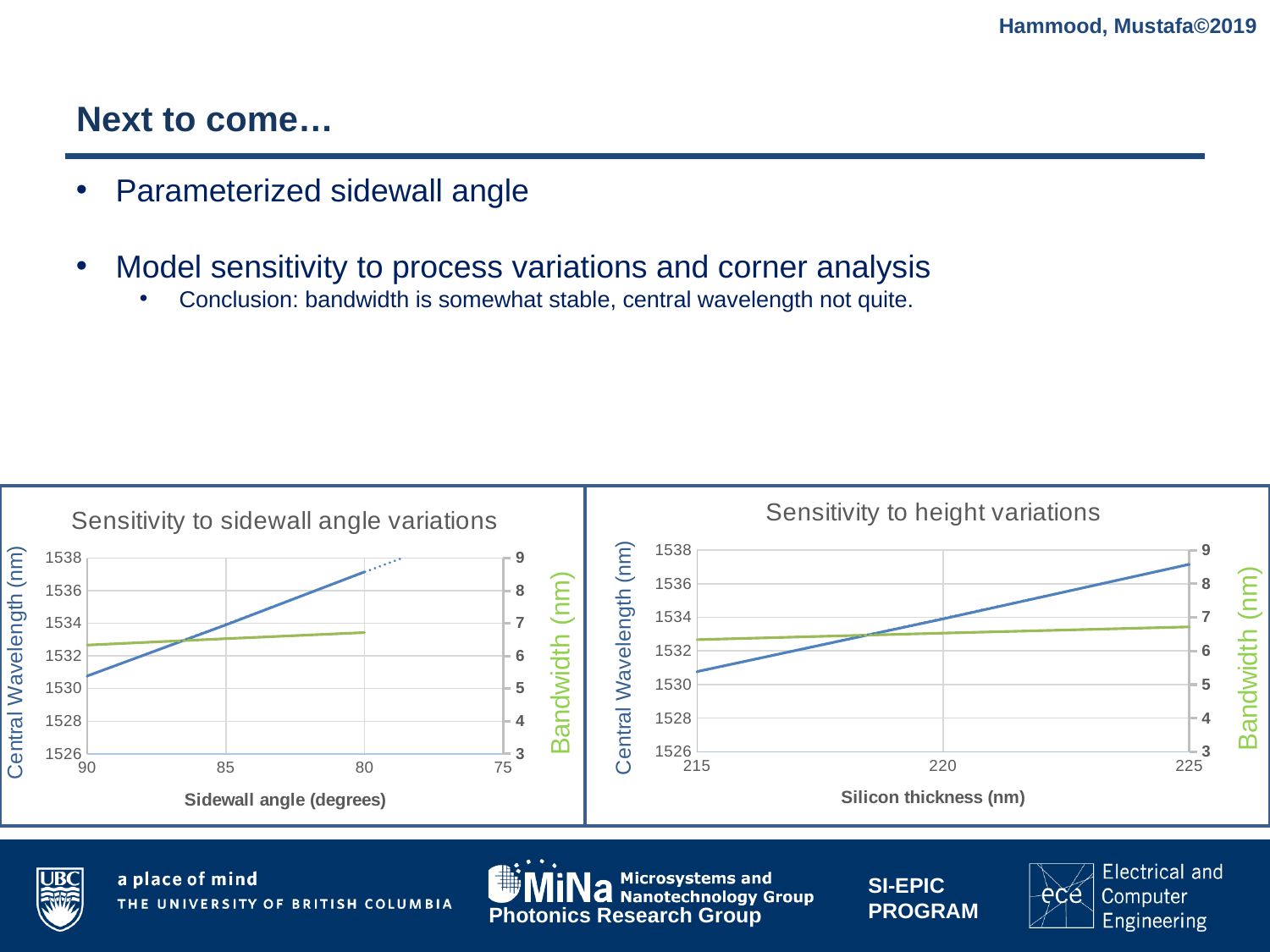

Hammood, Mustafa©2019
# Next to come…
Parameterized sidewall angle

Model sensitivity to process variations and corner analysis
Conclusion: bandwidth is somewhat stable, central wavelength not quite.

### Chart: Sensitivity to height variations

| Category |  |  |
|---|---|---|
| 215 | 1530.77 | 6.33622 |
| 220 | 1533.91 | 6.53121 |
| 225 | 1537.16 | 6.71815 |

[unsupported chart]

9